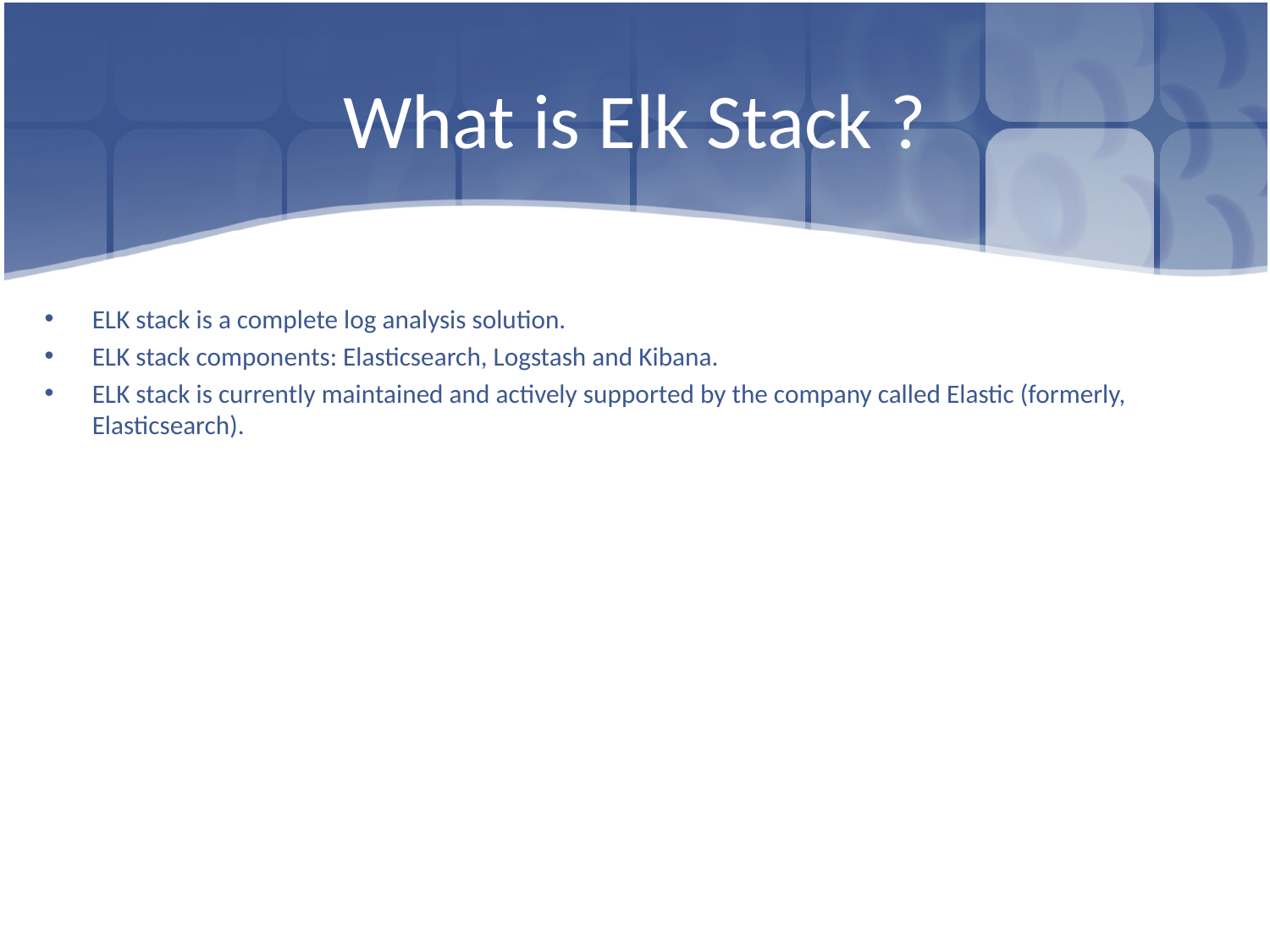

# What is Elk Stack ?
ELK stack is a complete log analysis solution.
ELK stack components: Elasticsearch, Logstash and Kibana.
ELK stack is currently maintained and actively supported by the company called Elastic (formerly, Elasticsearch).